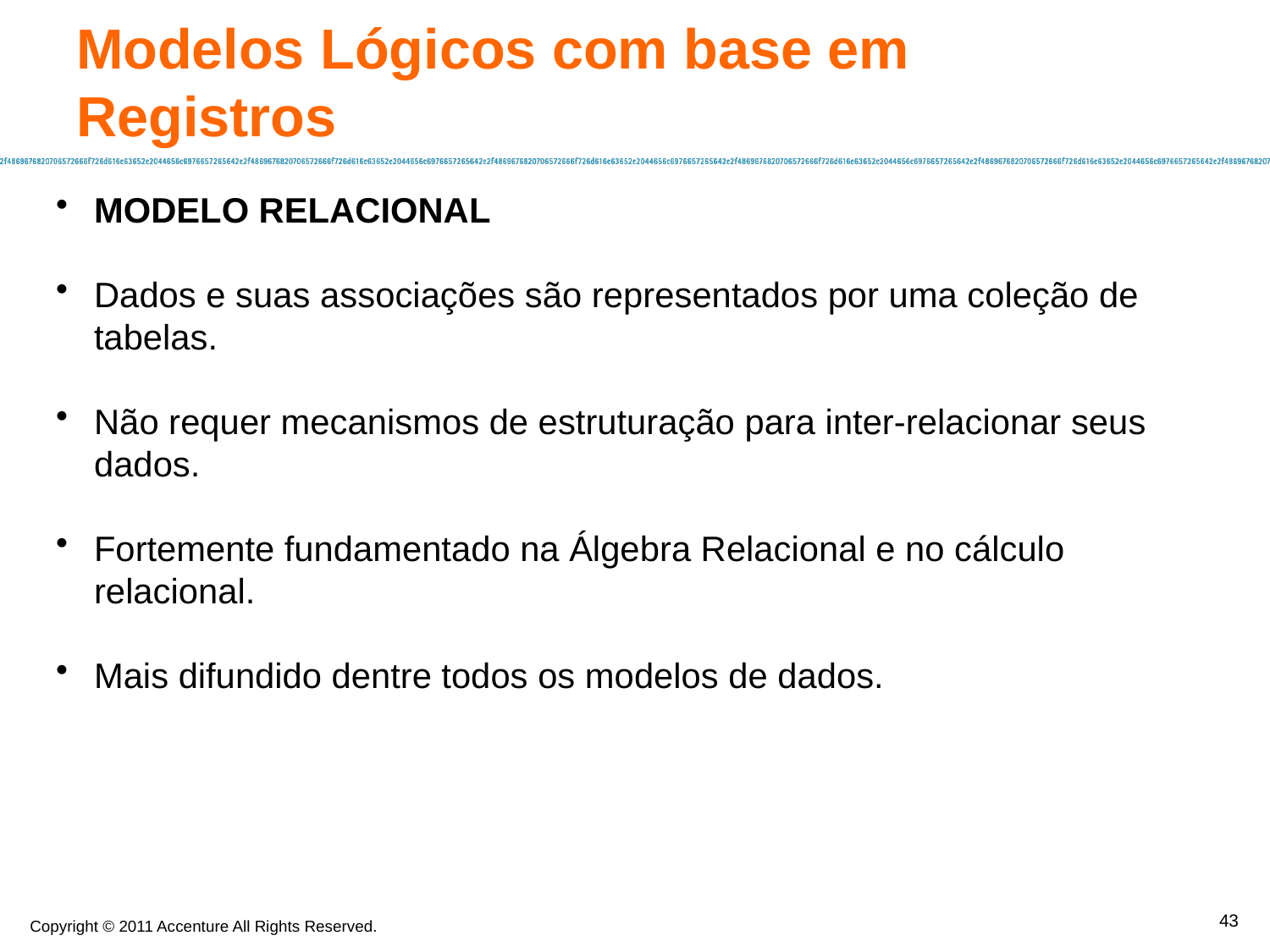

Modelos Lógicos com base em Registros
MODELO RELACIONAL

Dados e suas associações são representados por uma coleção de tabelas.

Não requer mecanismos de estruturação para inter-relacionar seus dados.

Fortemente fundamentado na Álgebra Relacional e no cálculo relacional.

Mais difundido dentre todos os modelos de dados.
43